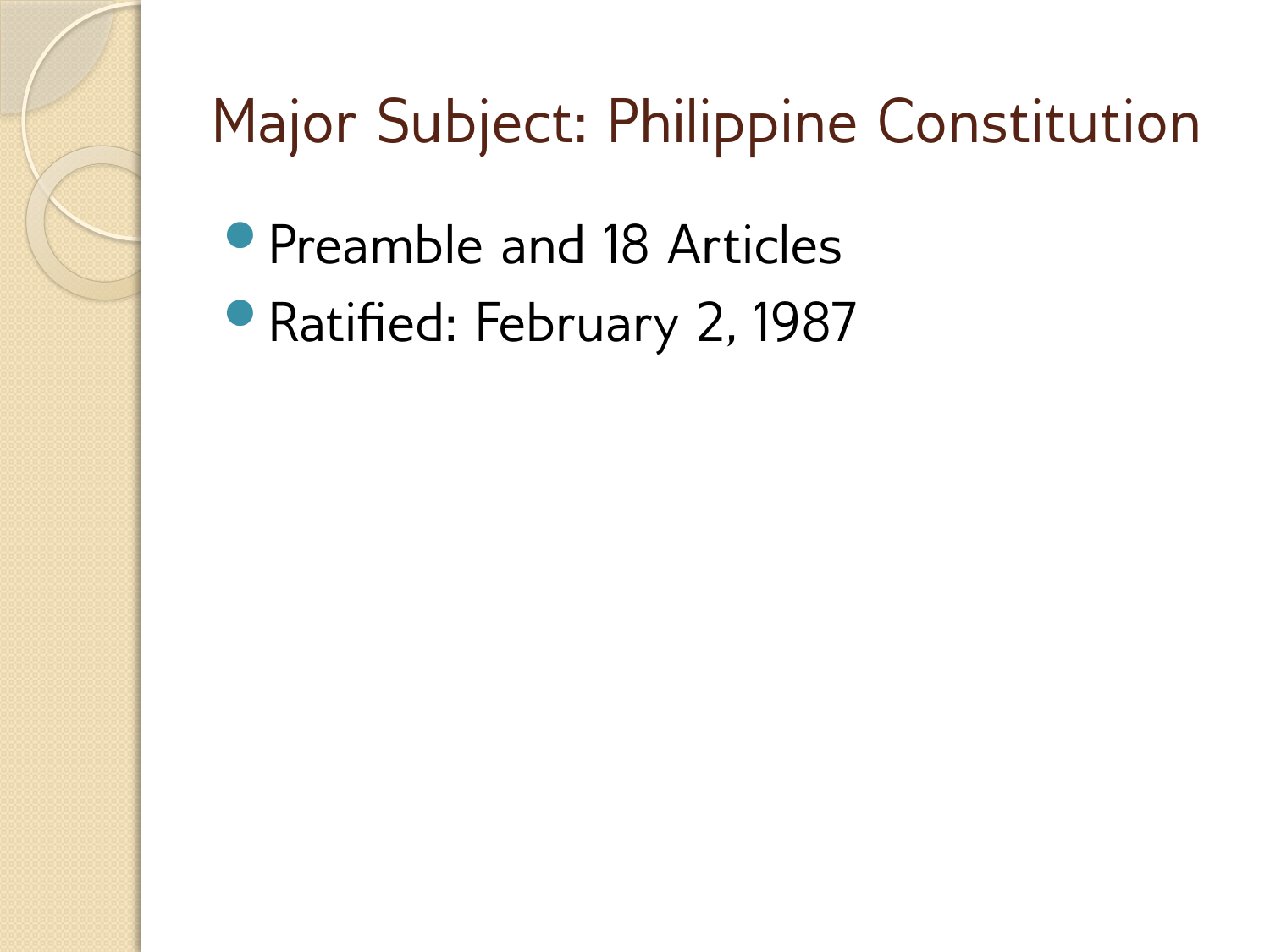

# Major Subject: Philippine Constitution
Preamble and 18 Articles
Ratified: February 2, 1987